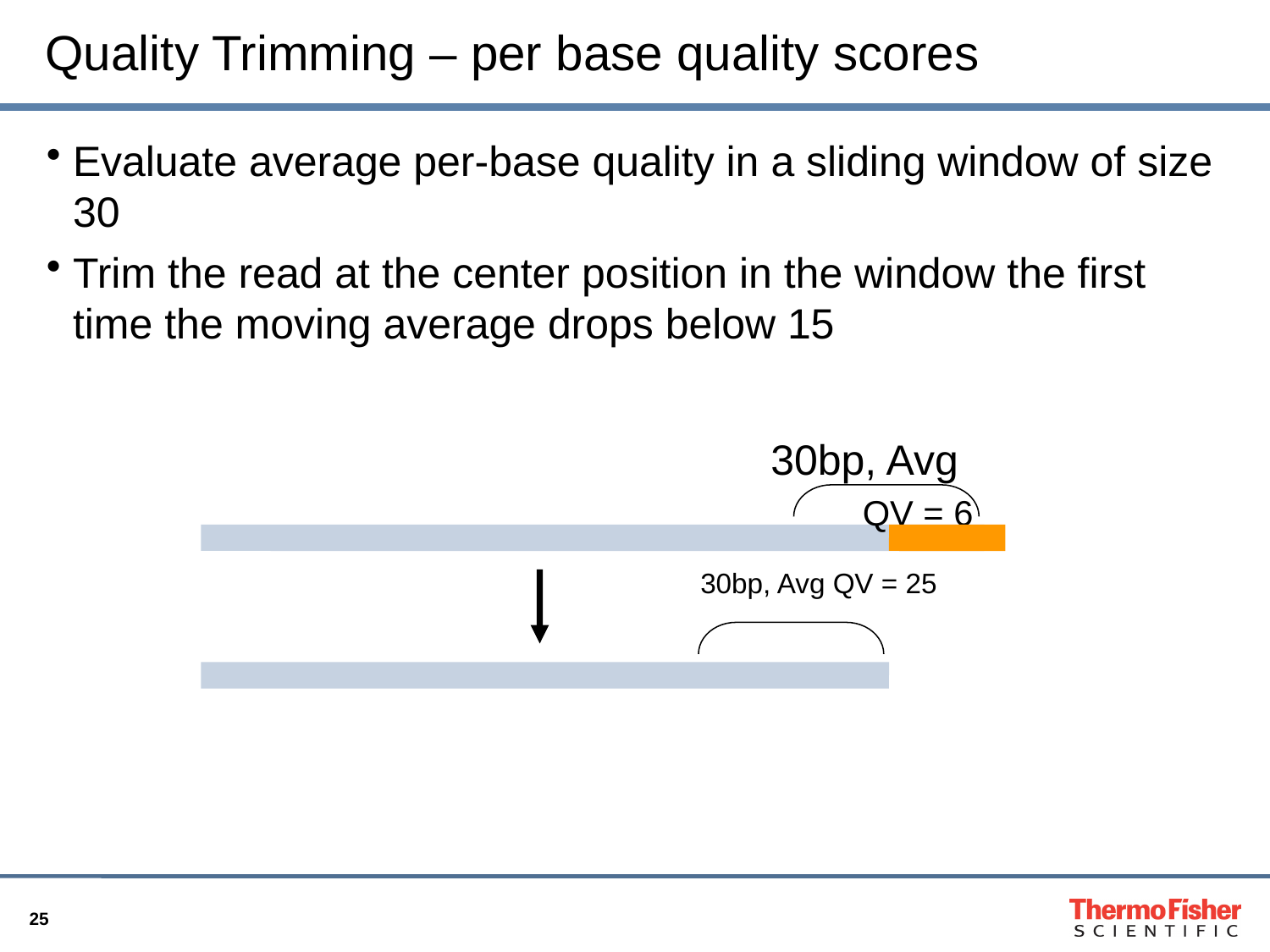

# Quality Trimming – per base quality scores
Evaluate average per-base quality in a sliding window of size 30
Trim the read at the center position in the window the first time the moving average drops below 15

30bp, Avg          QV = 6

30bp, Avg QV = 25